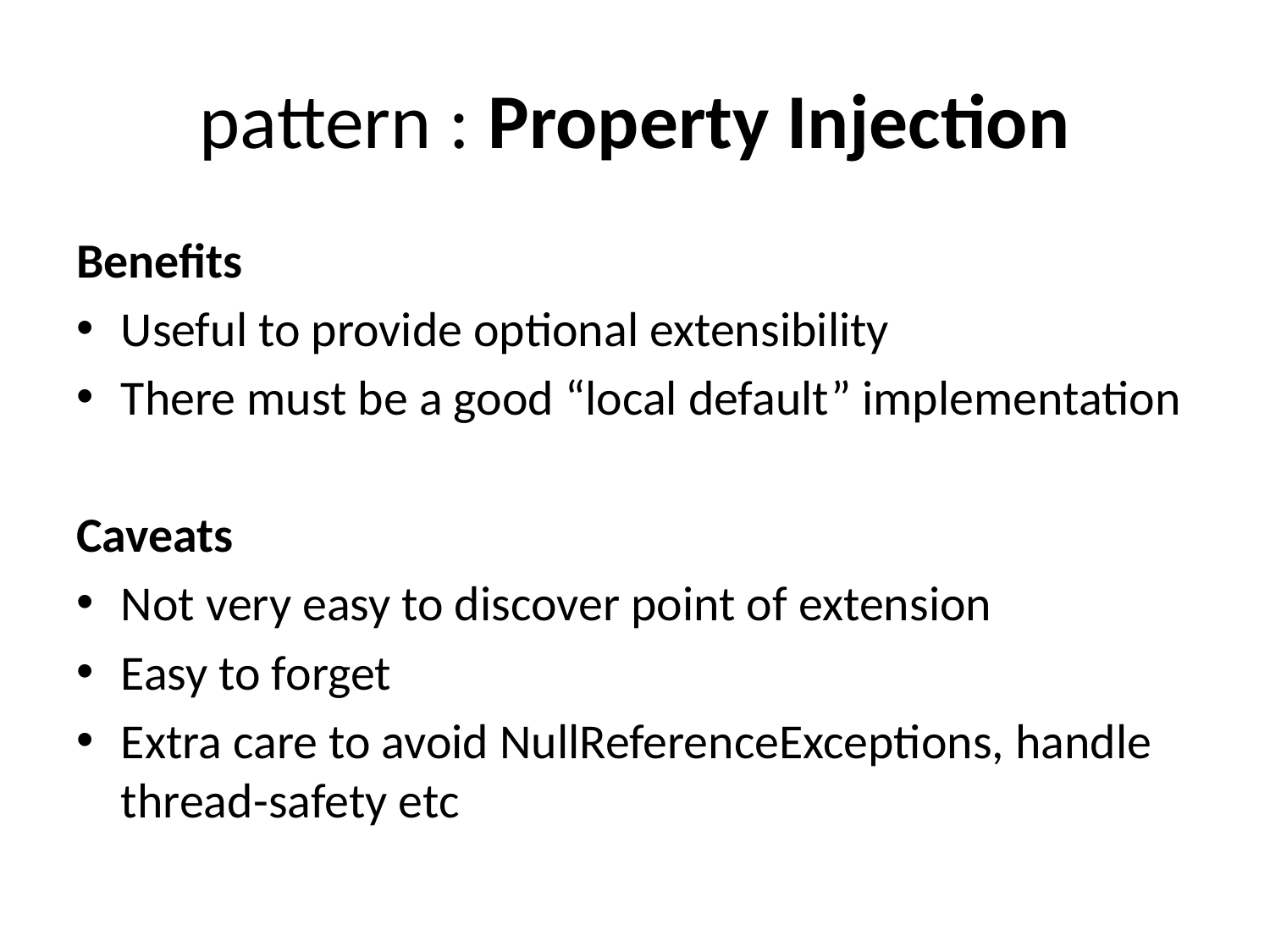

# pattern : Property Injection
Benefits
Useful to provide optional extensibility
There must be a good “local default” implementation

Caveats
Not very easy to discover point of extension
Easy to forget
Extra care to avoid NullReferenceExceptions, handle thread-safety etc